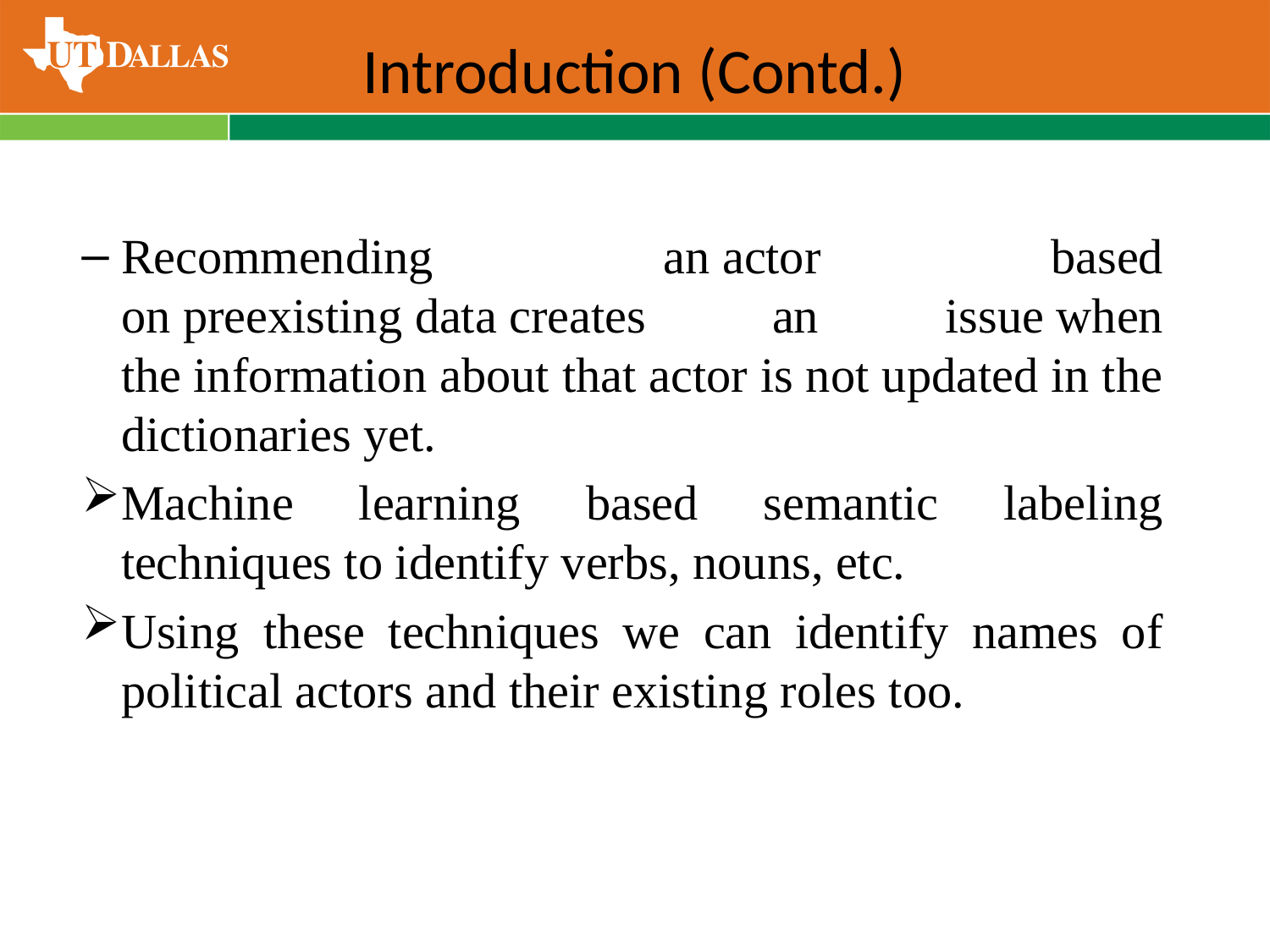

# Introduction (Contd.)
Recommending an actor based on preexisting data creates an issue when the information about that actor is not updated in the dictionaries yet.
Machine learning based semantic labeling techniques to identify verbs, nouns, etc.
Using  these techniques we can identify names of political actors and their existing roles too.